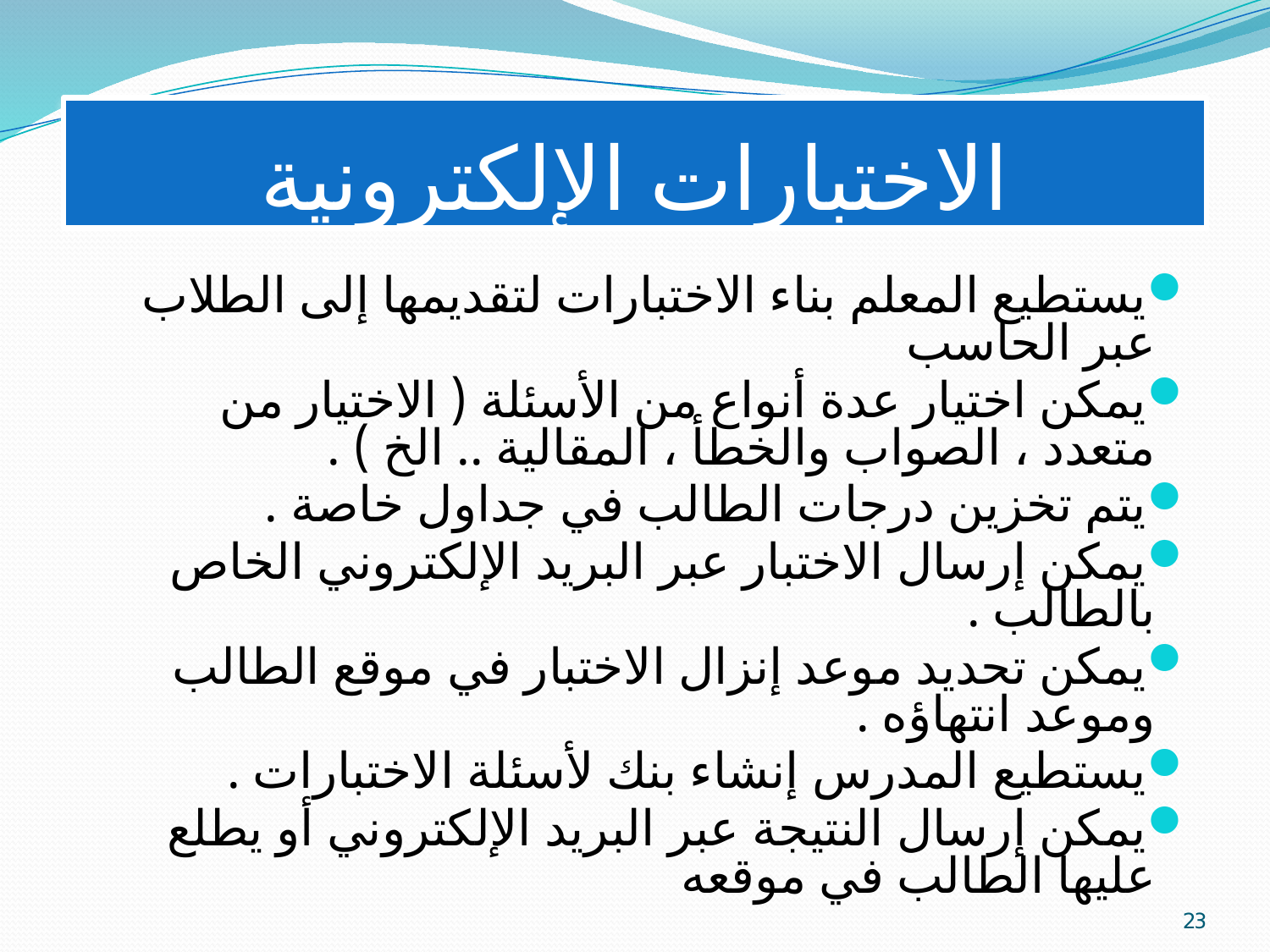

# الاختبارات الإلكترونية
يستطيع المعلم بناء الاختبارات لتقديمها إلى الطلاب عبر الحاسب
يمكن اختيار عدة أنواع من الأسئلة ( الاختيار من متعدد ، الصواب والخطأ ، المقالية .. الخ ) .
يتم تخزين درجات الطالب في جداول خاصة .
يمكن إرسال الاختبار عبر البريد الإلكتروني الخاص بالطالب .
يمكن تحديد موعد إنزال الاختبار في موقع الطالب وموعد انتهاؤه .
يستطيع المدرس إنشاء بنك لأسئلة الاختبارات .
يمكن إرسال النتيجة عبر البريد الإلكتروني أو يطلع عليها الطالب في موقعه
23